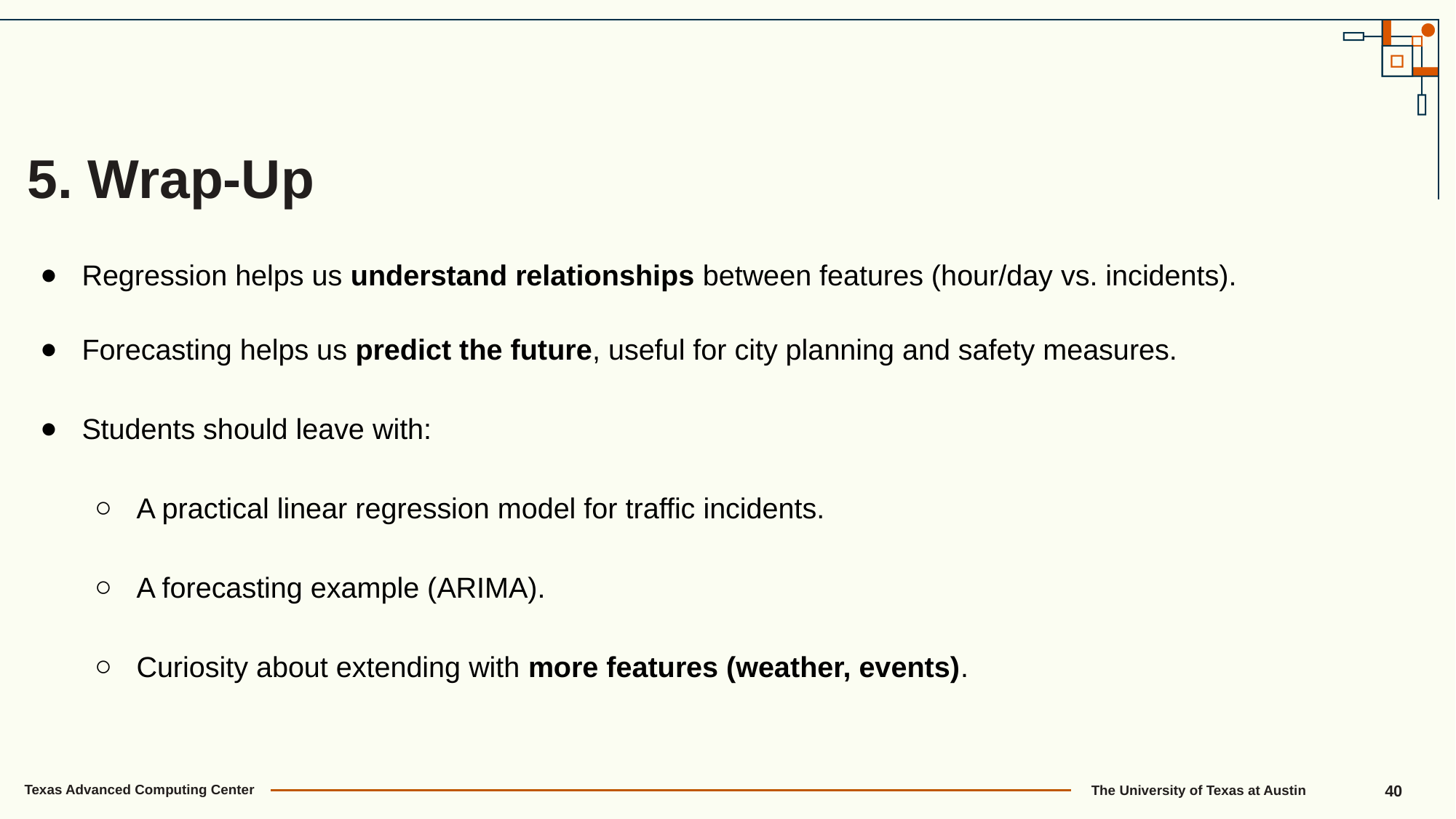

5. Wrap-Up
Regression helps us understand relationships between features (hour/day vs. incidents).
Forecasting helps us predict the future, useful for city planning and safety measures.
Students should leave with:
A practical linear regression model for traffic incidents.
A forecasting example (ARIMA).
Curiosity about extending with more features (weather, events).